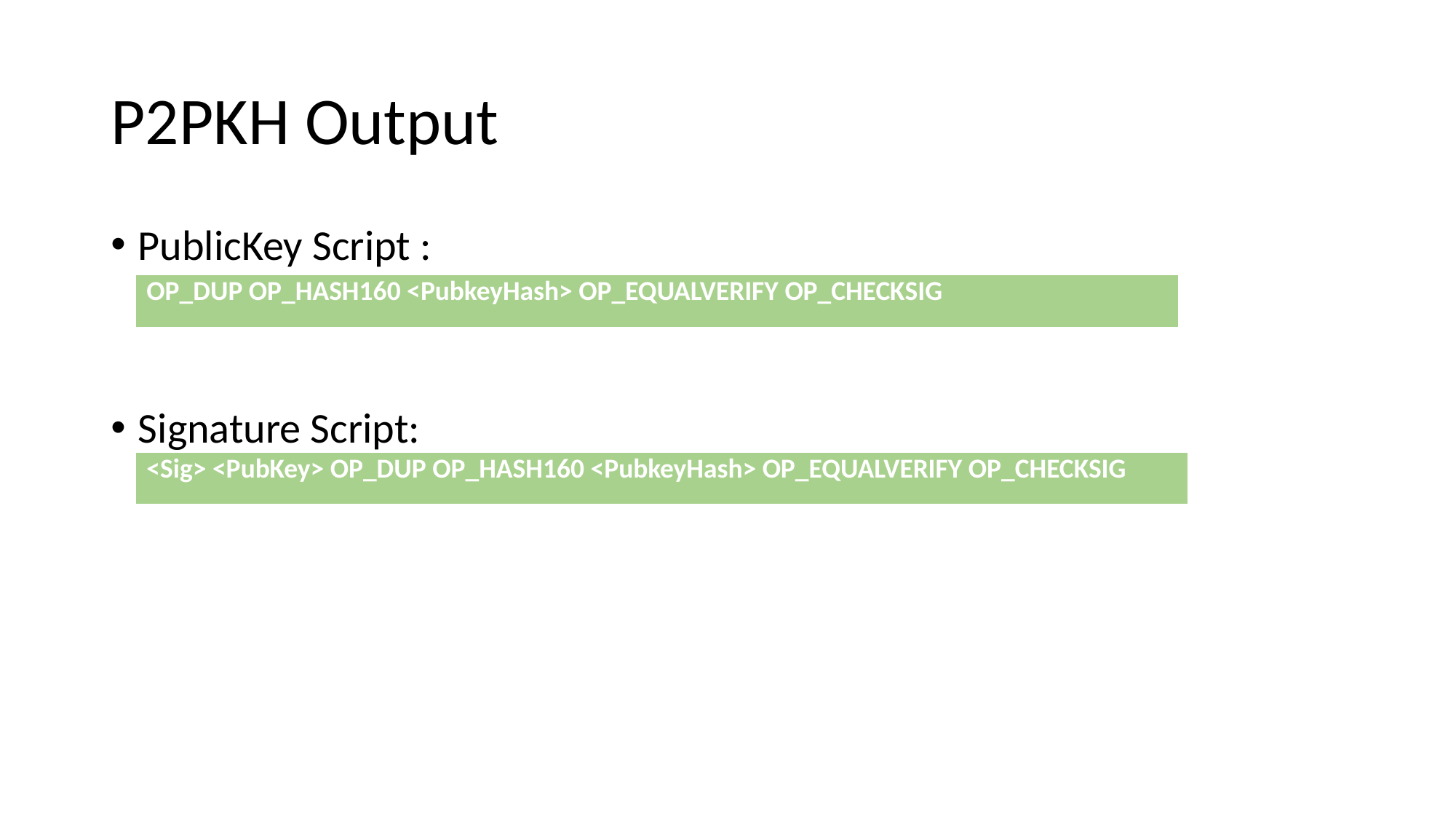

# P2PKH Output
PublicKey Script :

Signature Script:
| OP\_DUP OP\_HASH160 <PubkeyHash> OP\_EQUALVERIFY OP\_CHECKSIG |
| --- |
| <Sig> <PubKey> OP\_DUP OP\_HASH160 <PubkeyHash> OP\_EQUALVERIFY OP\_CHECKSIG |
| --- |